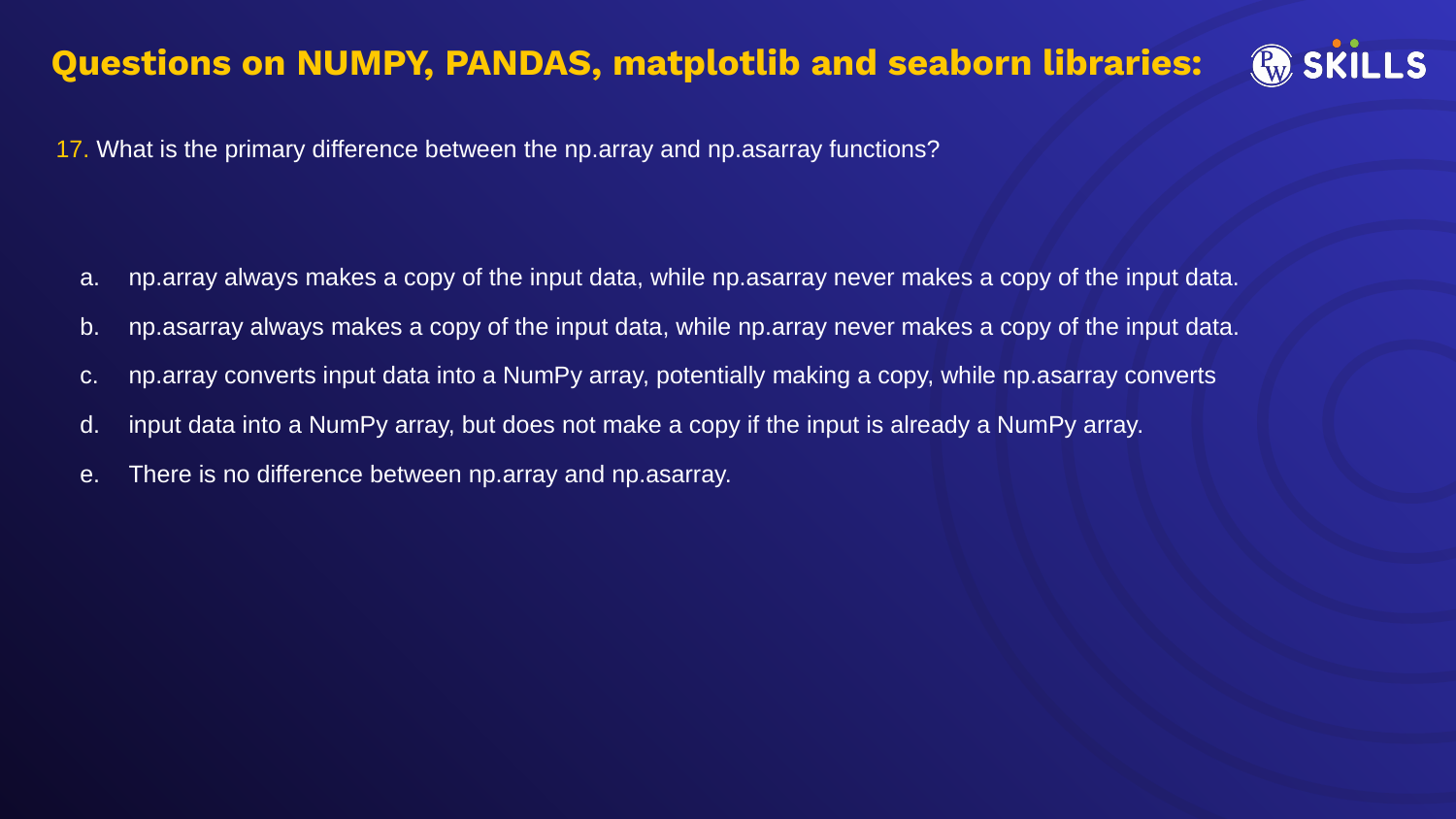

Questions on NUMPY, PANDAS, matplotlib and seaborn libraries:
17. What is the primary difference between the np.array and np.asarray functions?

np.array always makes a copy of the input data, while np.asarray never makes a copy of the input data.
np.asarray always makes a copy of the input data, while np.array never makes a copy of the input data.
np.array converts input data into a NumPy array, potentially making a copy, while np.asarray converts
input data into a NumPy array, but does not make a copy if the input is already a NumPy array.
There is no difference between np.array and np.asarray.